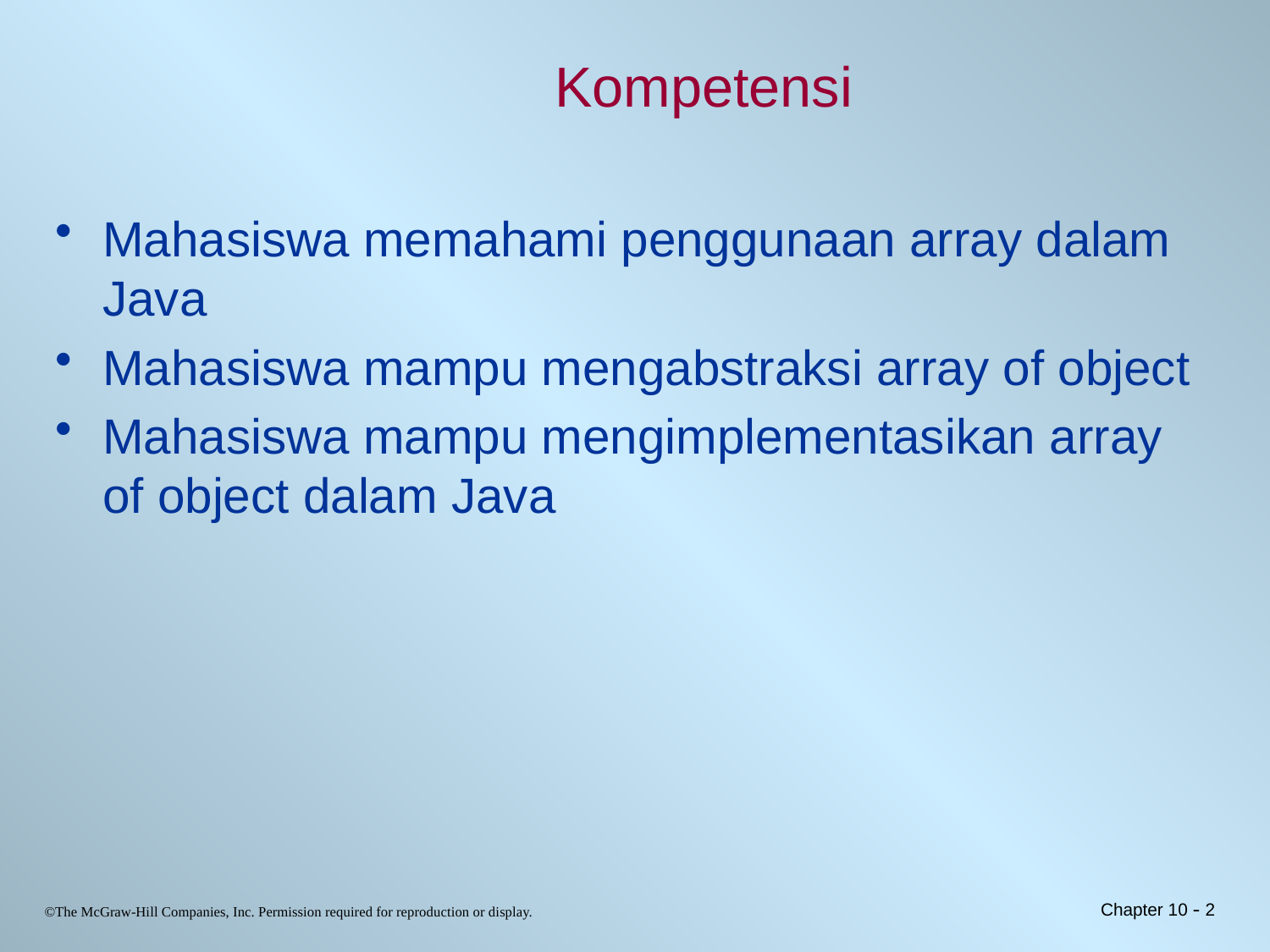

# Kompetensi
Mahasiswa memahami penggunaan array dalam Java
Mahasiswa mampu mengabstraksi array of object
Mahasiswa mampu mengimplementasikan array of object dalam Java

Chapter 10 - 2

©The McGraw-Hill Companies, Inc. Permission required for reproduction or display.